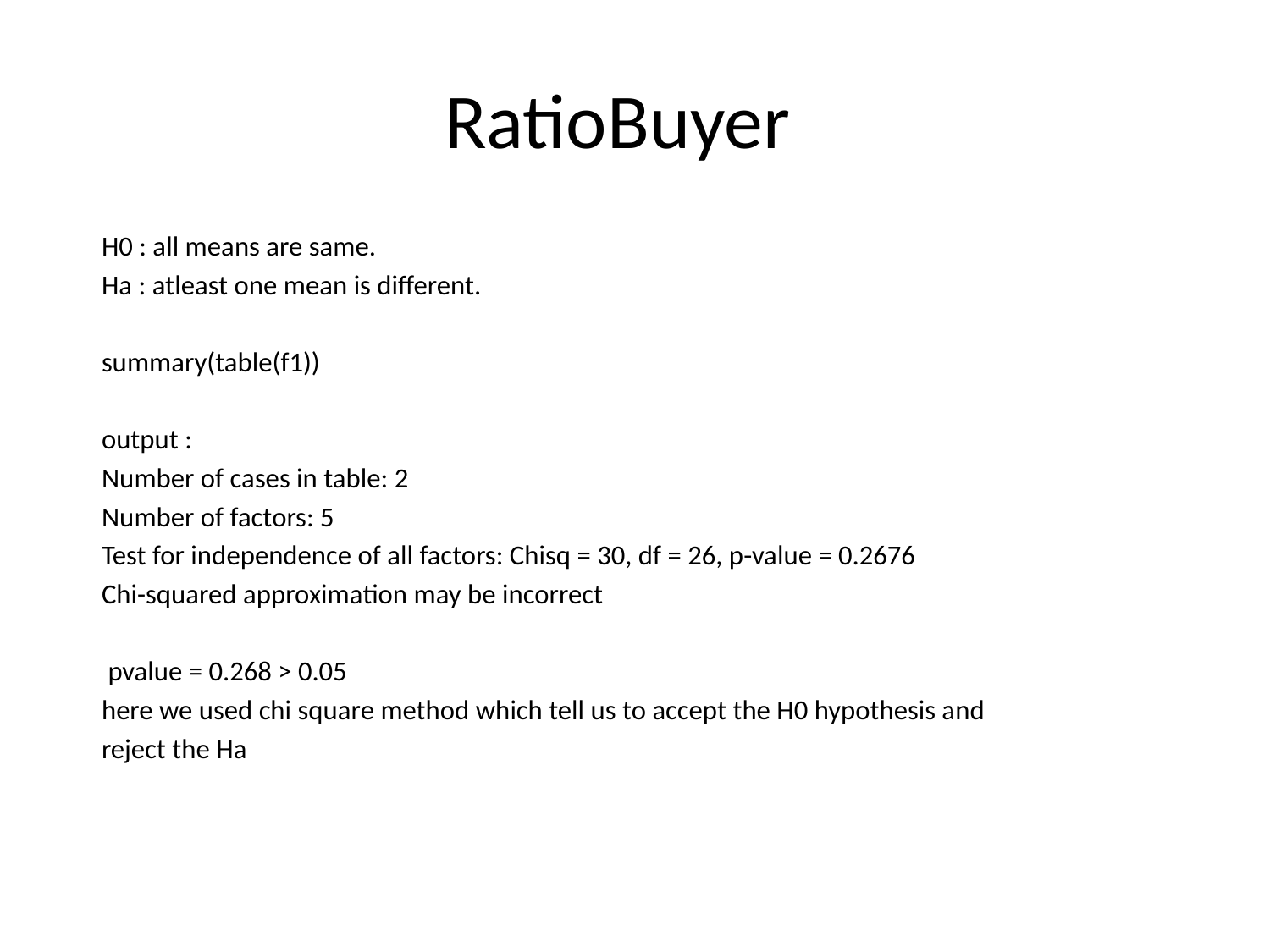

# RatioBuyer
    H0 : all means are same.
    Ha : atleast one mean is different.

    summary(table(f1))

    output :
    Number of cases in table: 2
    Number of factors: 5
    Test for independence of all factors: Chisq = 30, df = 26, p-value = 0.2676
    Chi-squared approximation may be incorrect

     pvalue = 0.268 > 0.05
    here we used chi square method which tell us to accept the H0 hypothesis and
    reject the Ha